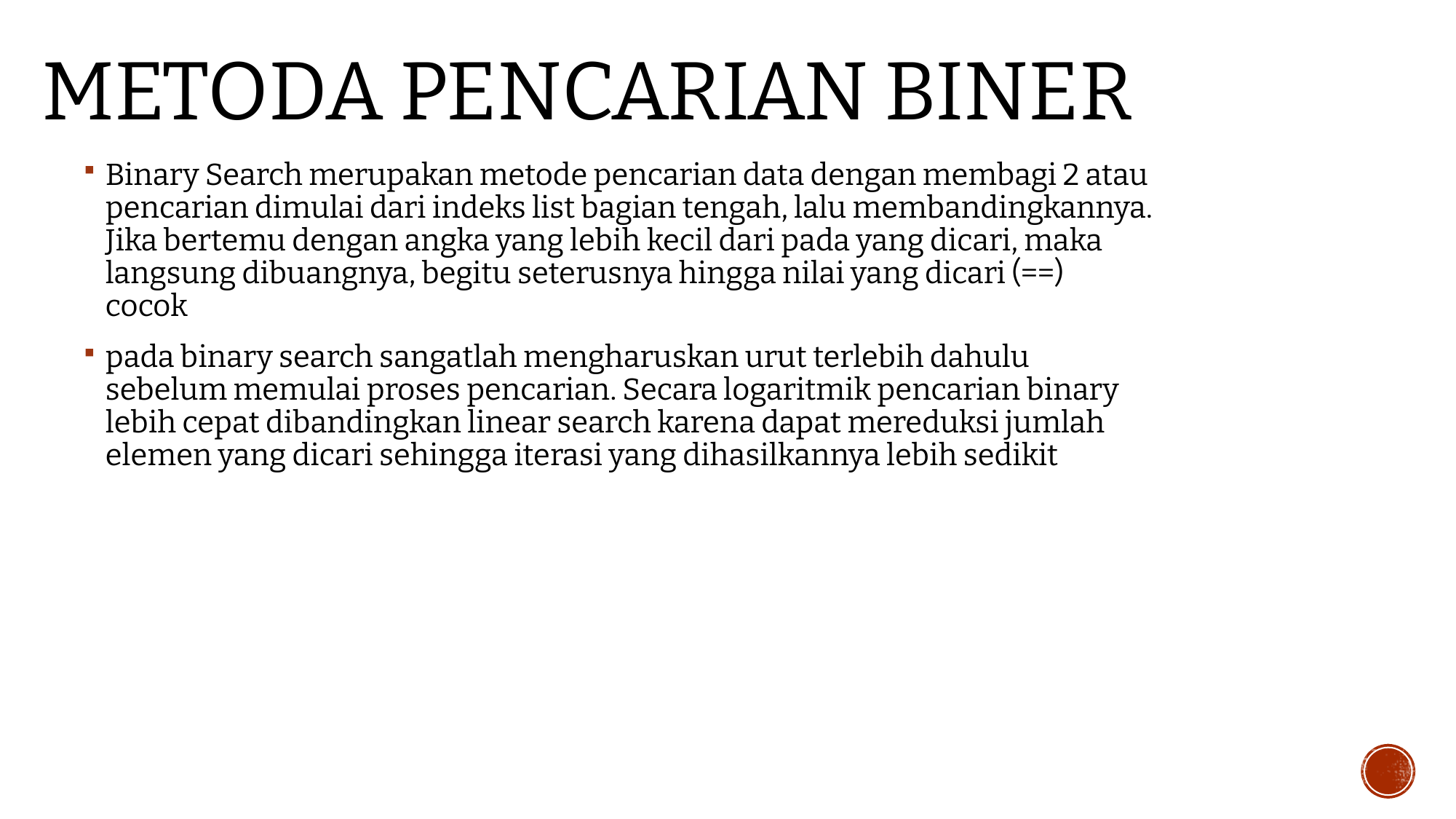

# Metoda Pencarian Biner
Binary Search merupakan metode pencarian data dengan membagi 2 atau pencarian dimulai dari indeks list bagian tengah, lalu membandingkannya. Jika bertemu dengan angka yang lebih kecil dari pada yang dicari, maka langsung dibuangnya, begitu seterusnya hingga nilai yang dicari (==)  cocok
pada binary search sangatlah mengharuskan urut terlebih dahulu sebelum memulai proses pencarian. Secara logaritmik pencarian binary lebih cepat dibandingkan linear search karena dapat mereduksi jumlah elemen yang dicari sehingga iterasi yang dihasilkannya lebih sedikit